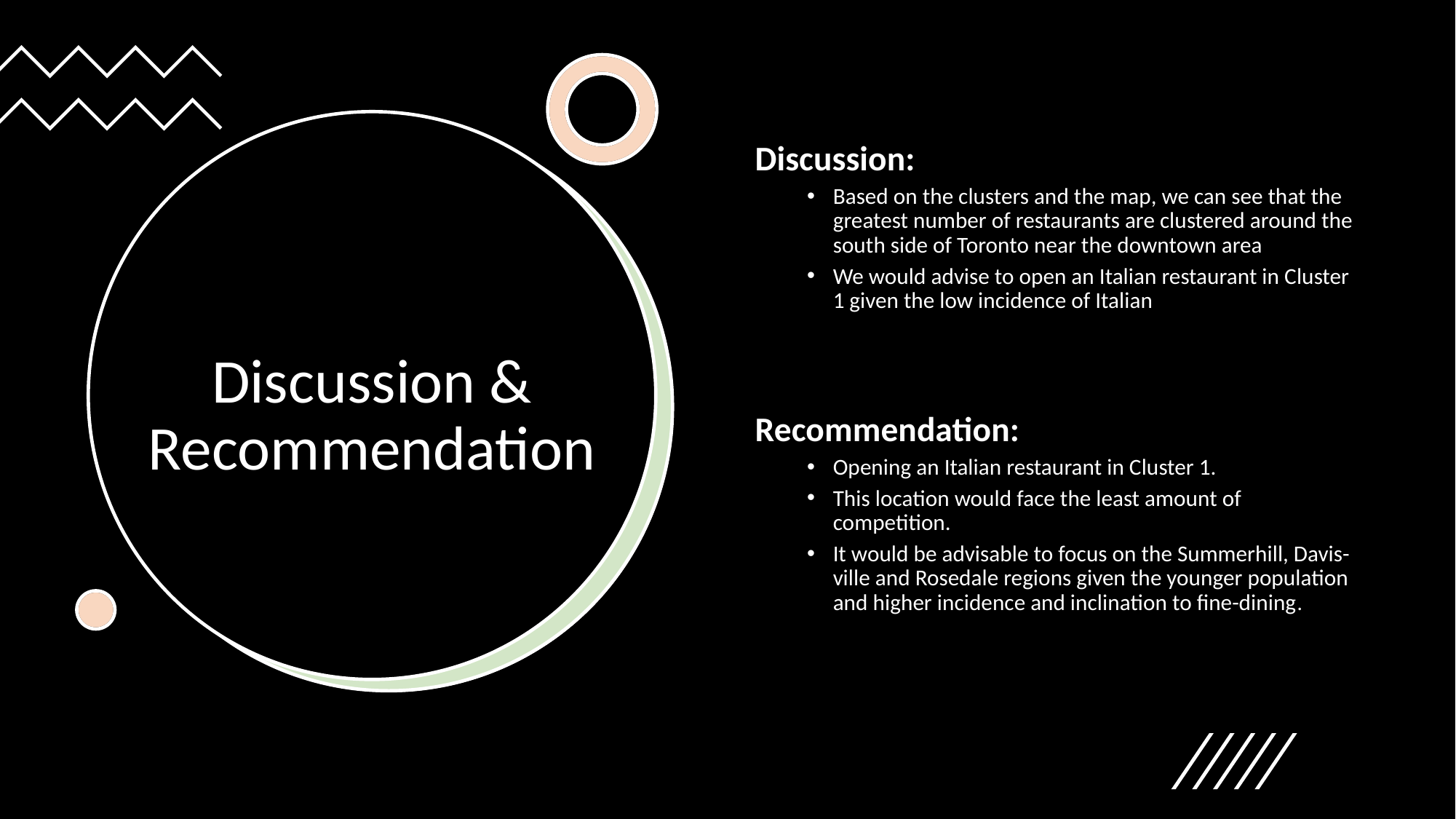

Discussion:
Based on the clusters and the map, we can see that the greatest number of restaurants are clustered around the south side of Toronto near the downtown area
We would advise to open an Italian restaurant in Cluster 1 given the low incidence of Italian

Recommendation:
Opening an Italian restaurant in Cluster 1.
This location would face the least amount of competition.
It would be advisable to focus on the Summerhill, Davis-ville and Rosedale regions given the younger population and higher incidence and inclination to fine-dining.
# Discussion & Recommendation